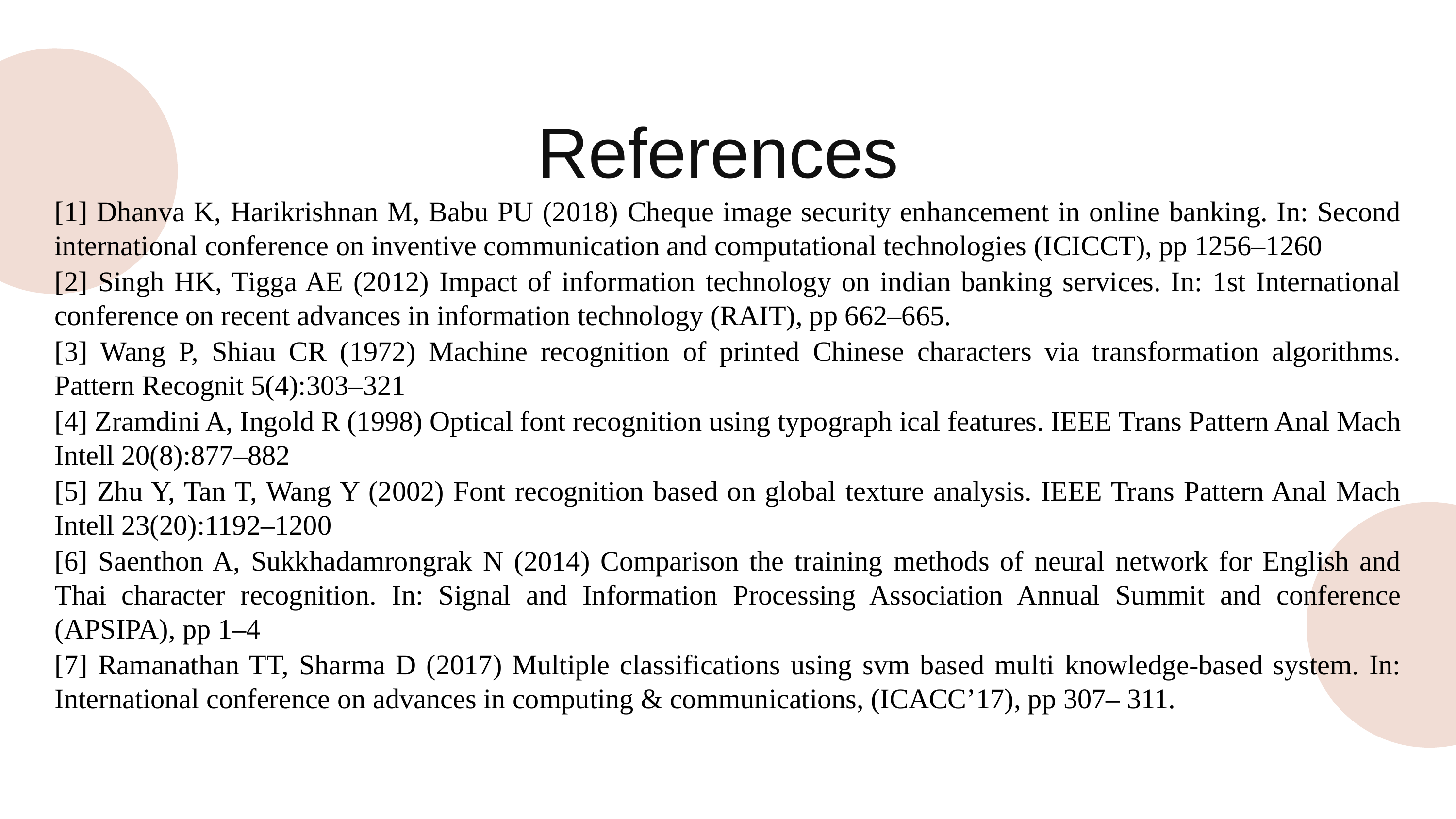

References
[1] Dhanva K, Harikrishnan M, Babu PU (2018) Cheque image security enhancement in online banking. In: Second international conference on inventive communication and computational technologies (ICICCT), pp 1256–1260
[2] Singh HK, Tigga AE (2012) Impact of information technology on indian banking services. In: 1st International conference on recent advances in information technology (RAIT), pp 662–665.
[3] Wang P, Shiau CR (1972) Machine recognition of printed Chinese characters via transformation algorithms. Pattern Recognit 5(4):303–321
[4] Zramdini A, Ingold R (1998) Optical font recognition using typograph ical features. IEEE Trans Pattern Anal Mach Intell 20(8):877–882
[5] Zhu Y, Tan T, Wang Y (2002) Font recognition based on global texture analysis. IEEE Trans Pattern Anal Mach Intell 23(20):1192–1200
[6] Saenthon A, Sukkhadamrongrak N (2014) Comparison the training methods of neural network for English and Thai character recognition. In: Signal and Information Processing Association Annual Summit and conference (APSIPA), pp 1–4
[7] Ramanathan TT, Sharma D (2017) Multiple classifications using svm based multi knowledge-based system. In: International conference on advances in computing & communications, (ICACC’17), pp 307– 311.